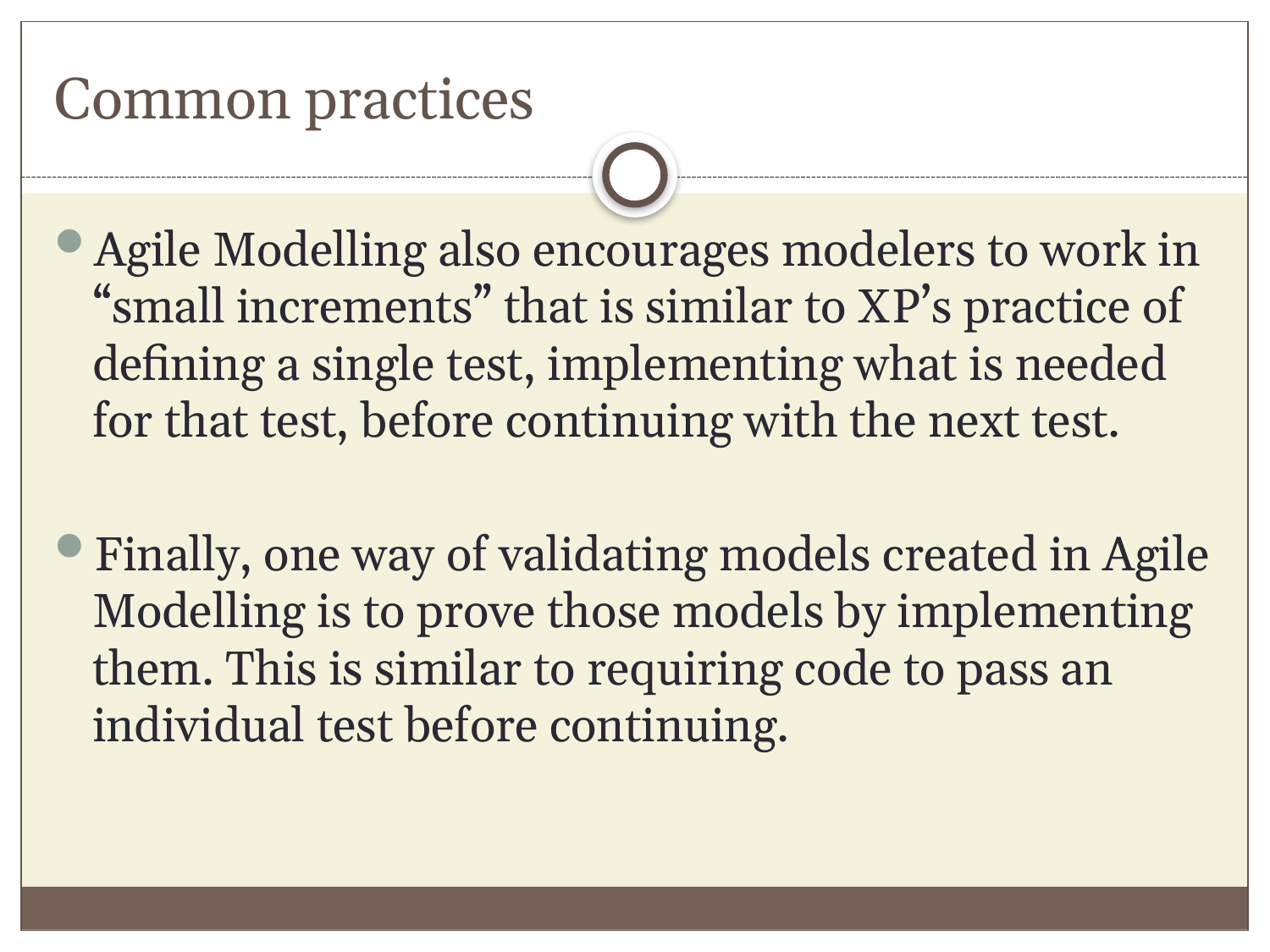

# Common practices
Agile Modelling also encourages modelers to work in “small increments” that is similar to XP’s practice of defining a single test, implementing what is needed for that test, before continuing with the next test.

Finally, one way of validating models created in Agile Modelling is to prove those models by implementing them. This is similar to requiring code to pass an individual test before continuing.